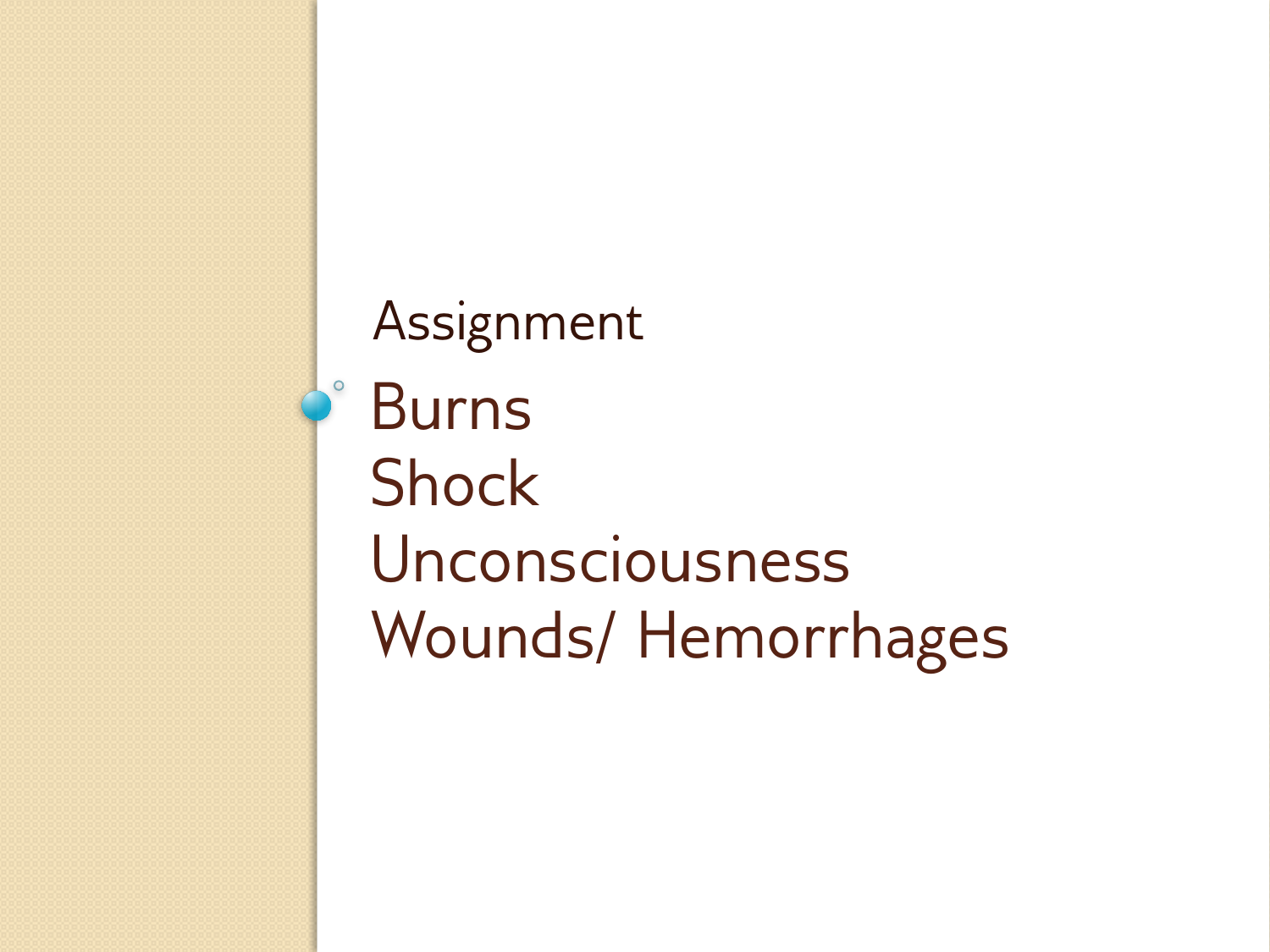

Assignment
# Burns Shock Unconsciousness Wounds/ Hemorrhages